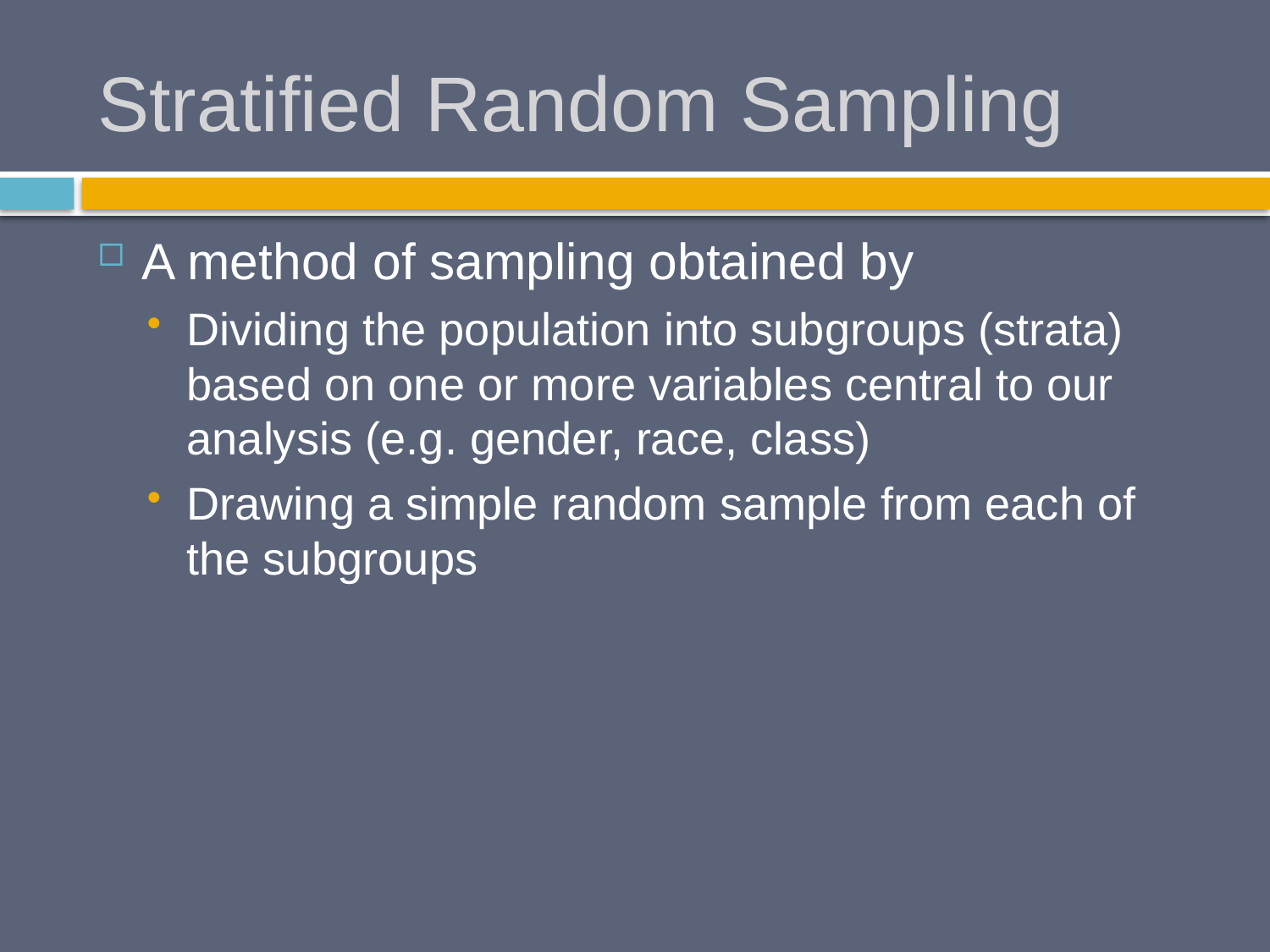

# Stratified Random Sampling
A method of sampling obtained by
Dividing the population into subgroups (strata) based on one or more variables central to our analysis (e.g. gender, race, class)
Drawing a simple random sample from each of the subgroups